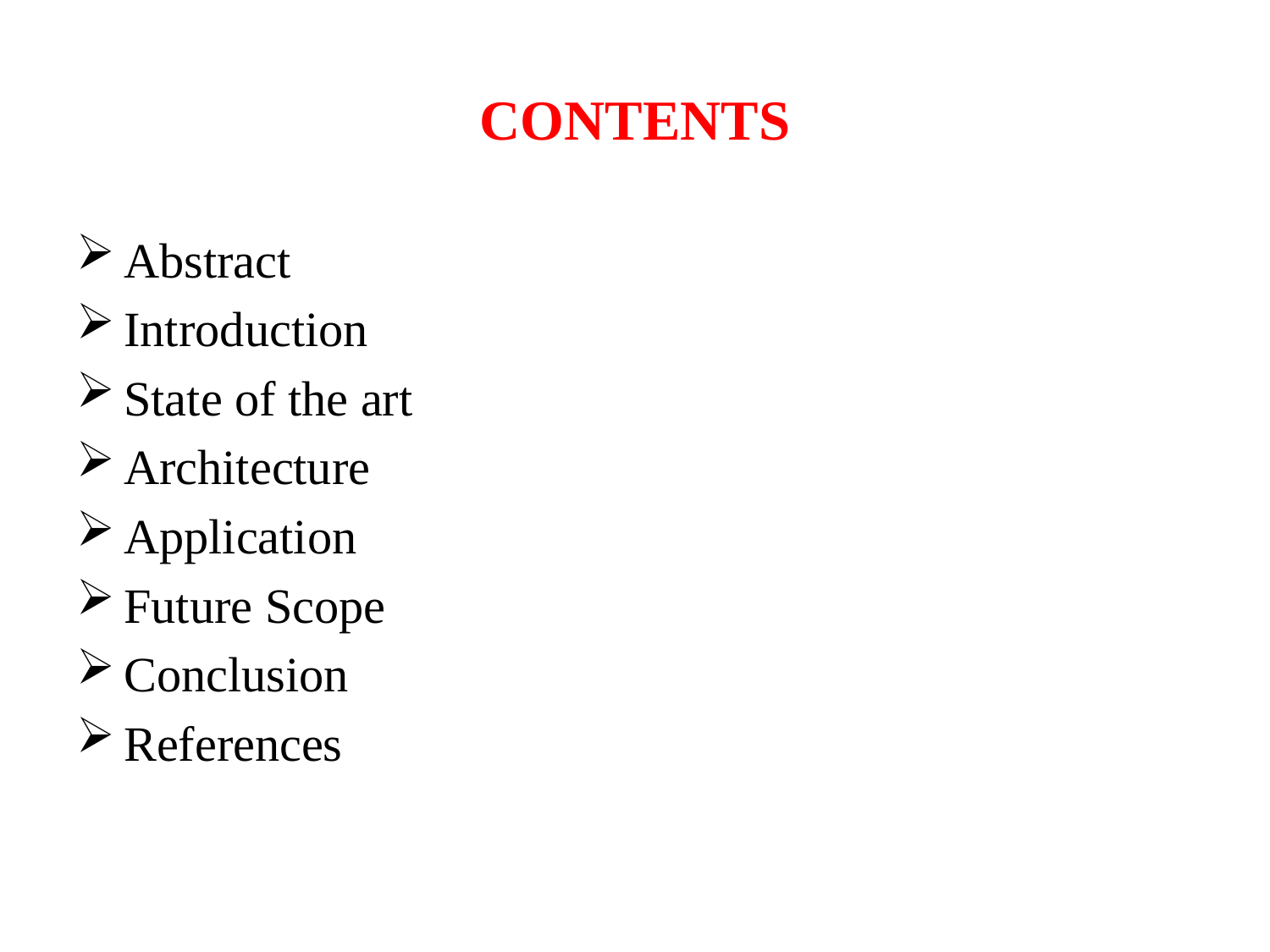

# CONTENTS
Abstract
Introduction
State of the art
Architecture
Application
Future Scope
Conclusion
References